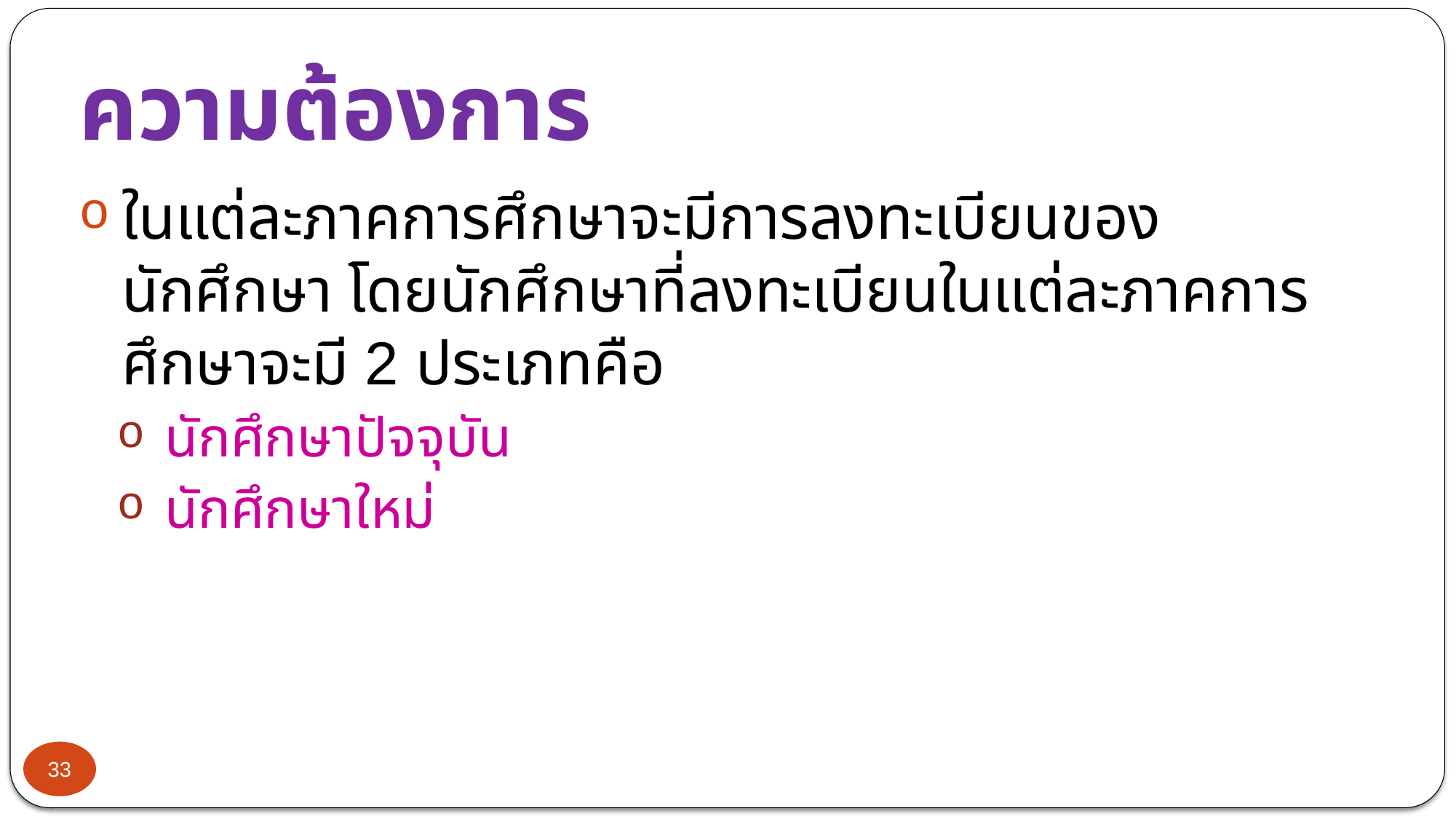

# ความต้องการ
ในแต่ละภาคการศึกษาจะมีการลงทะเบียนของนักศึกษา โดยนักศึกษาที่ลงทะเบียนในแต่ละภาคการศึกษาจะมี 2 ประเภทคือ
นักศึกษาปัจจุบัน
นักศึกษาใหม่

33